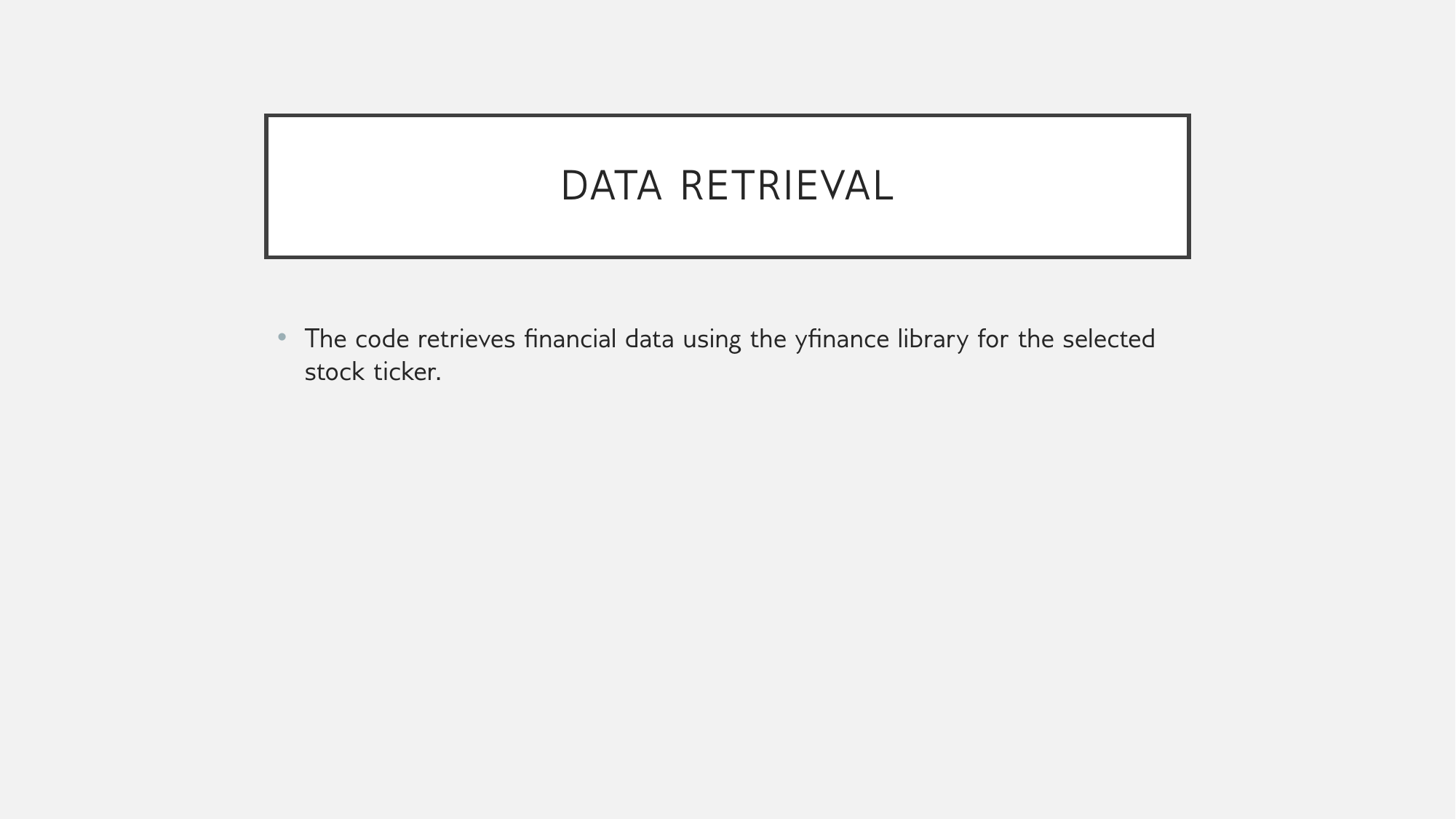

# Data Retrieval
The code retrieves financial data using the yfinance library for the selected stock ticker.